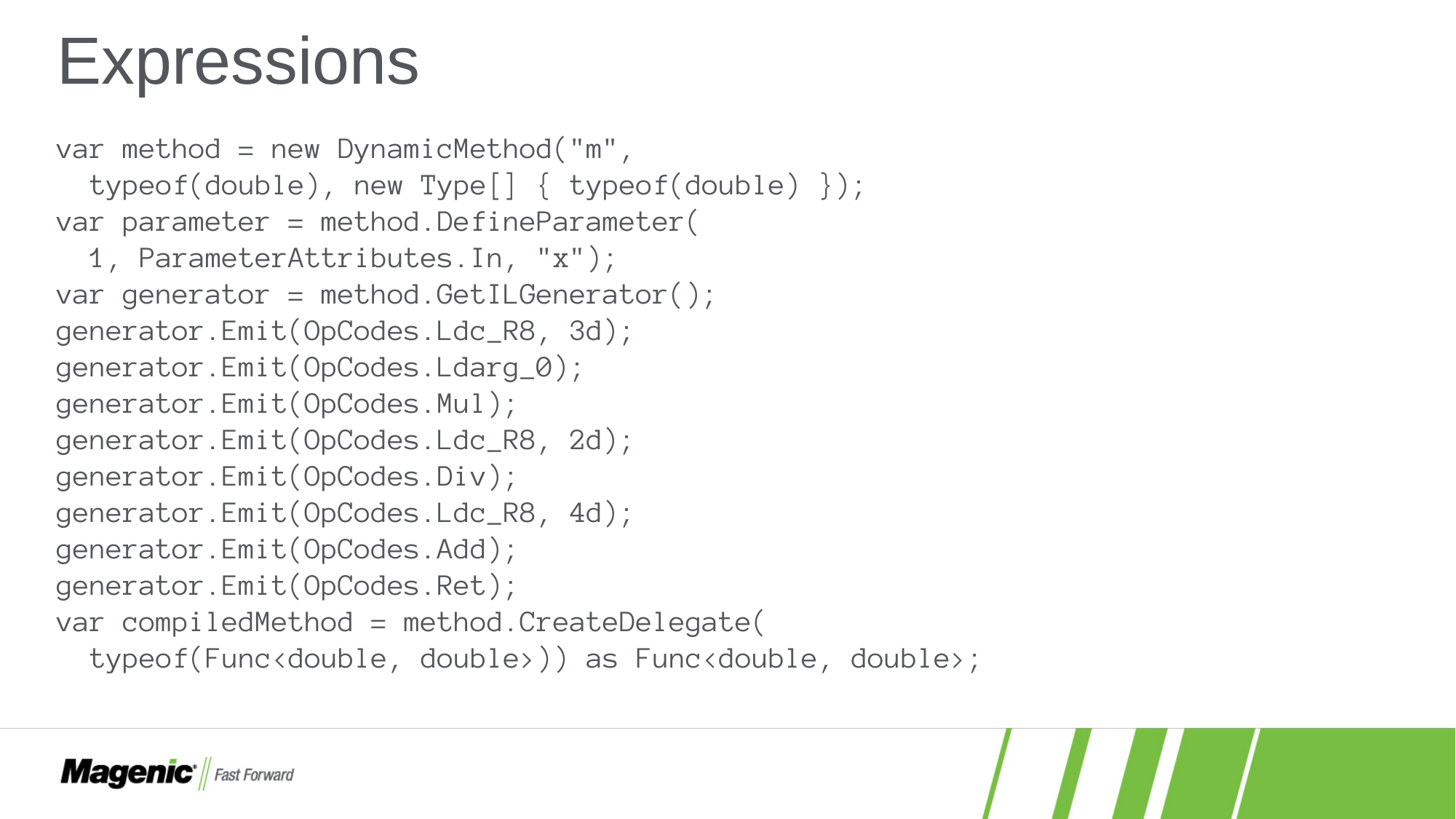

# Expressions
var method = new DynamicMethod("m",
  typeof(double), new Type[] { typeof(double) });
var parameter = method.DefineParameter(
  1, ParameterAttributes.In, "x");
var generator = method.GetILGenerator();
generator.Emit(OpCodes.Ldc_R8, 3d);
generator.Emit(OpCodes.Ldarg_0);
generator.Emit(OpCodes.Mul);
generator.Emit(OpCodes.Ldc_R8, 2d);
generator.Emit(OpCodes.Div);
generator.Emit(OpCodes.Ldc_R8, 4d);
generator.Emit(OpCodes.Add);
generator.Emit(OpCodes.Ret);
var compiledMethod = method.CreateDelegate(
  typeof(Func<double, double>)) as Func<double, double>;